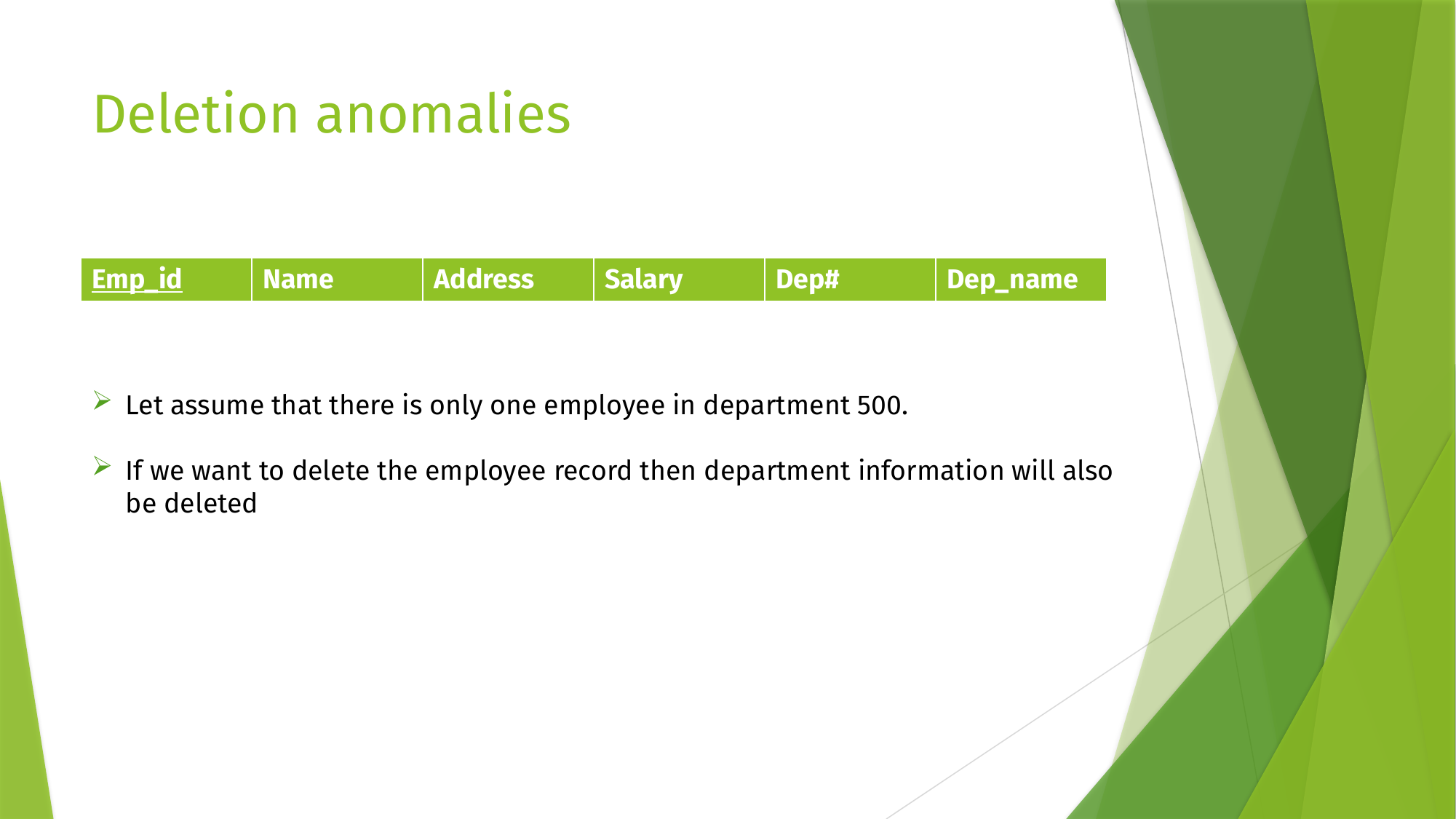

# Deletion anomalies
| Emp\_id | Name | Address | Salary | Dep# | Dep\_name |
| --- | --- | --- | --- | --- | --- |
Let assume that there is only one employee in department 500.
If we want to delete the employee record then department information will also be deleted